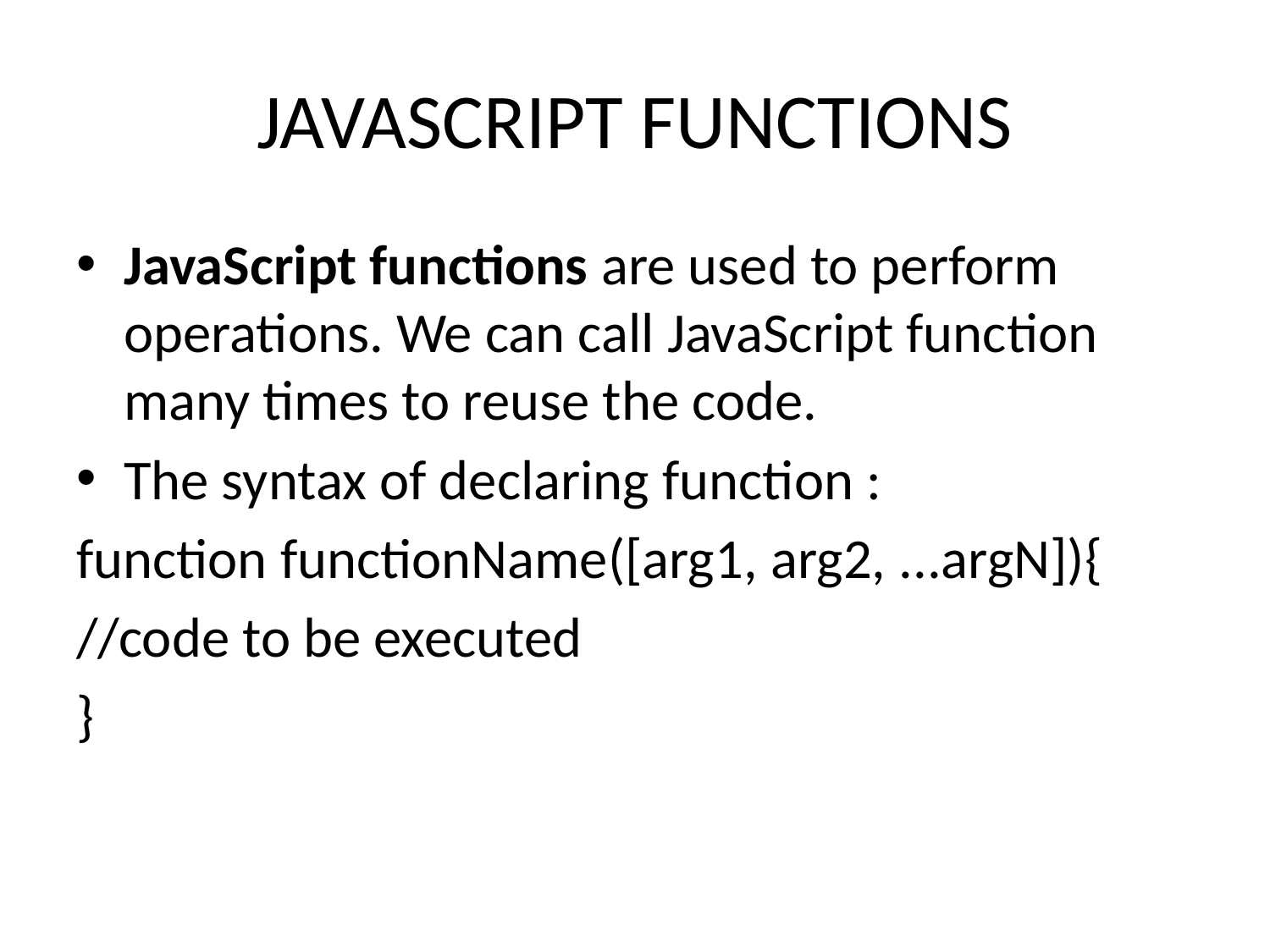

# JAVASCRIPT FUNCTIONS
JavaScript functions are used to perform operations. We can call JavaScript function many times to reuse the code.
The syntax of declaring function :
function functionName([arg1, arg2, ...argN]){
//code to be executed
}